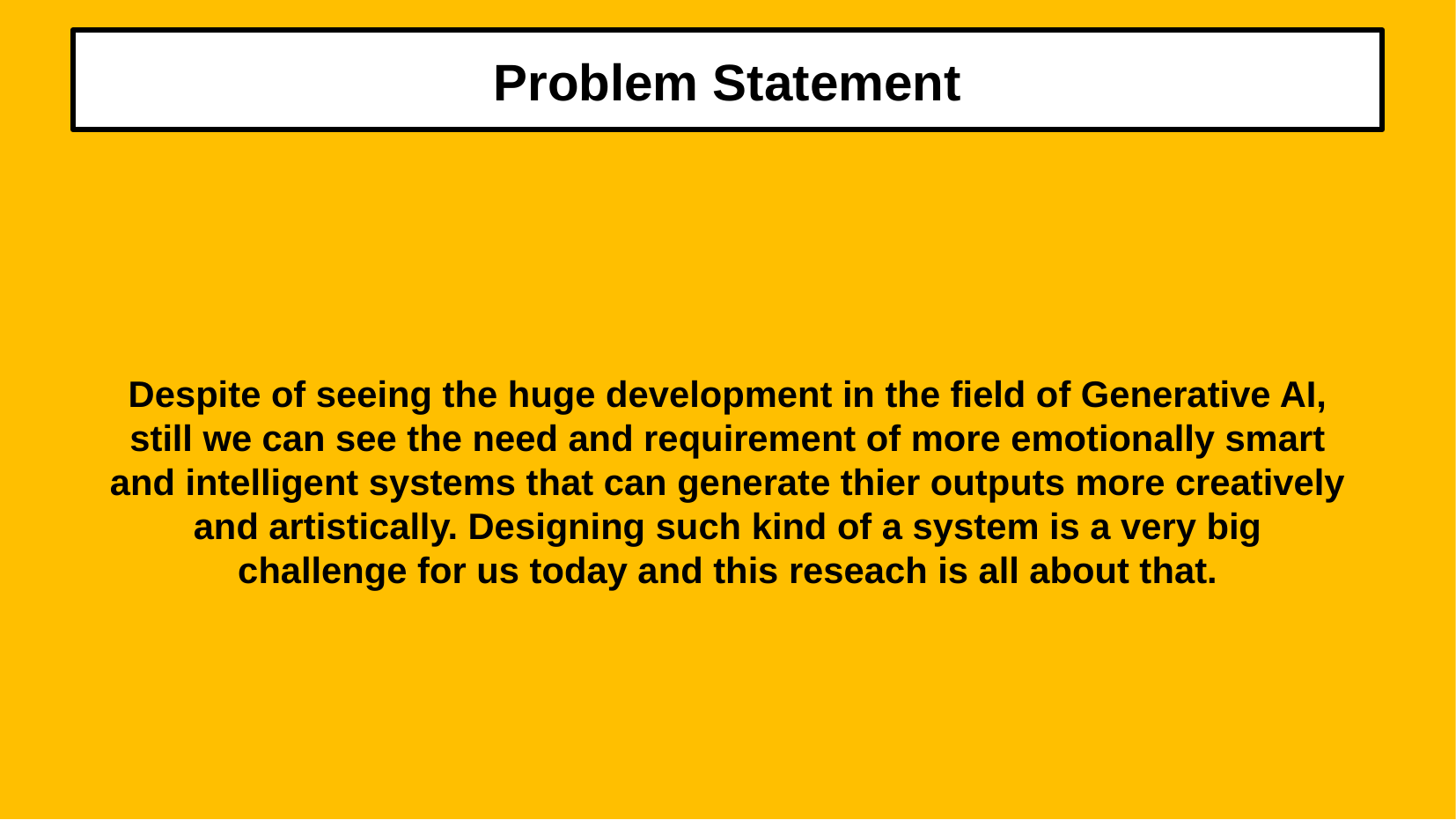

# Problem Statement
Despite of seeing the huge development in the field of Generative AI, still we can see the need and requirement of more emotionally smart and intelligent systems that can generate thier outputs more creatively and artistically. Designing such kind of a system is a very big challenge for us today and this reseach is all about that.